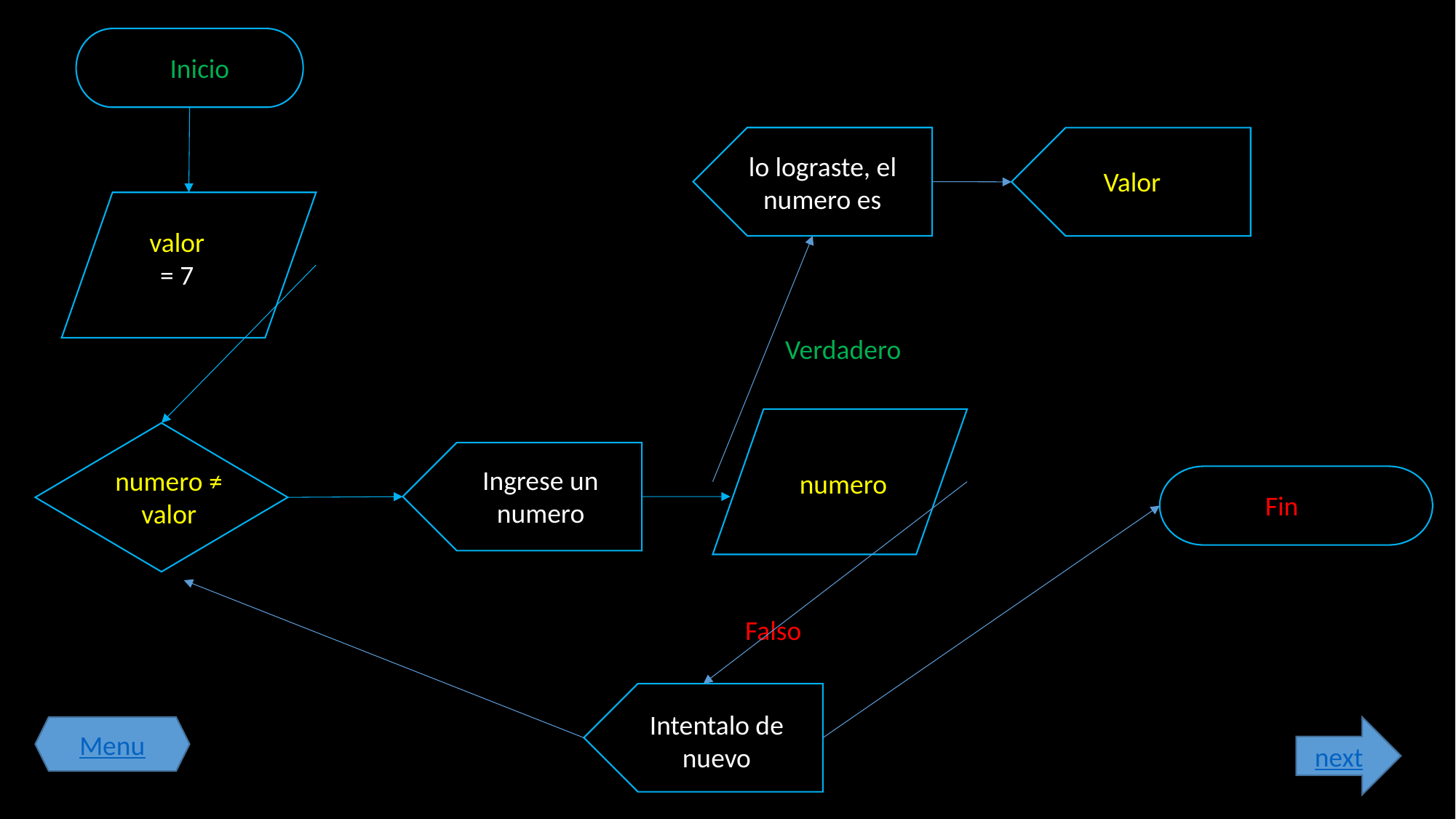

Inicio

lo lograste, el numero es
Valor

valor
= 7
Verdadero

Ingrese un numero
numero ≠ valor
numero

Fin
Falso

Intentalo de nuevo
Menu
next